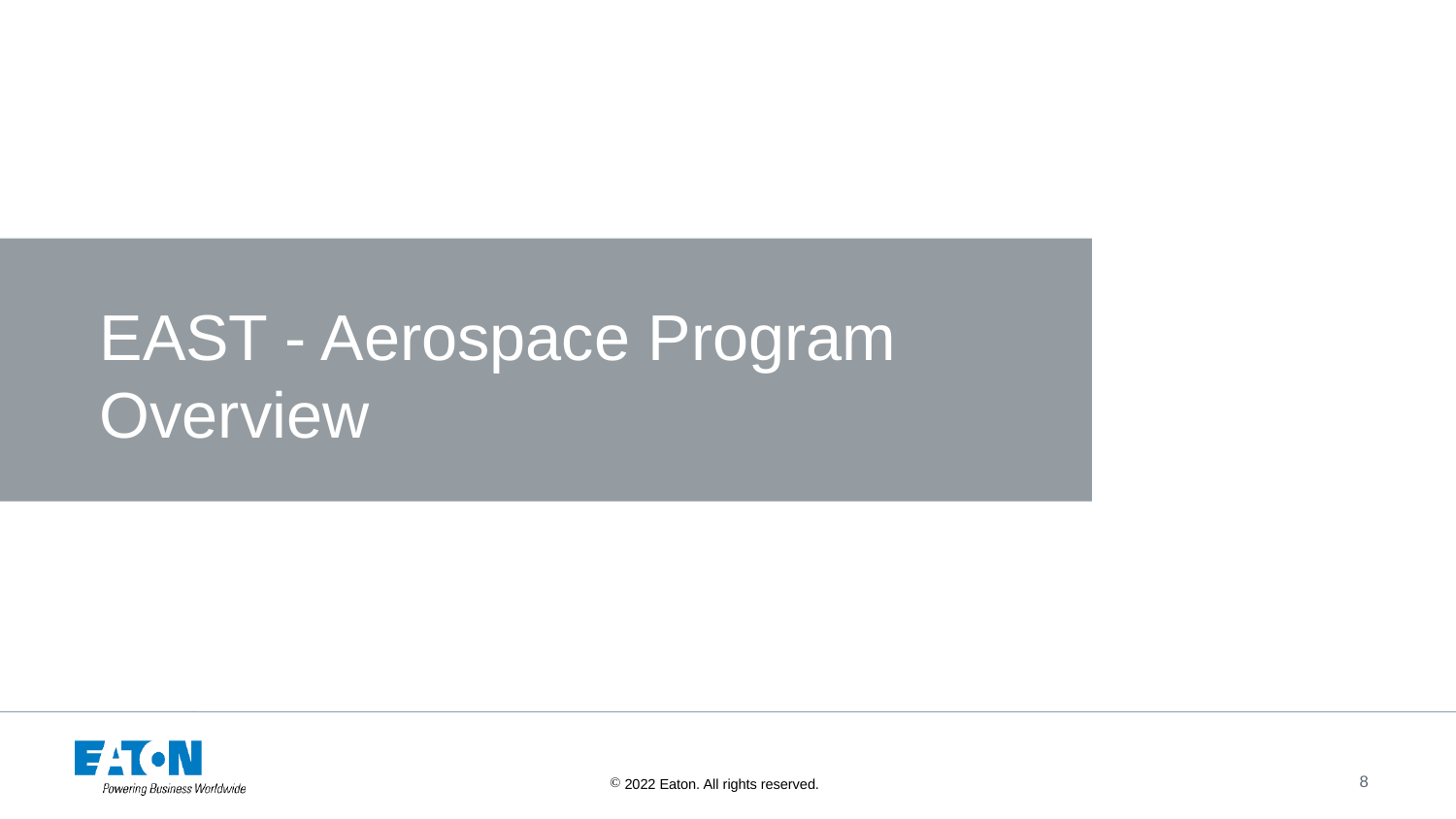

# EAST - Aerospace Program Overview
8